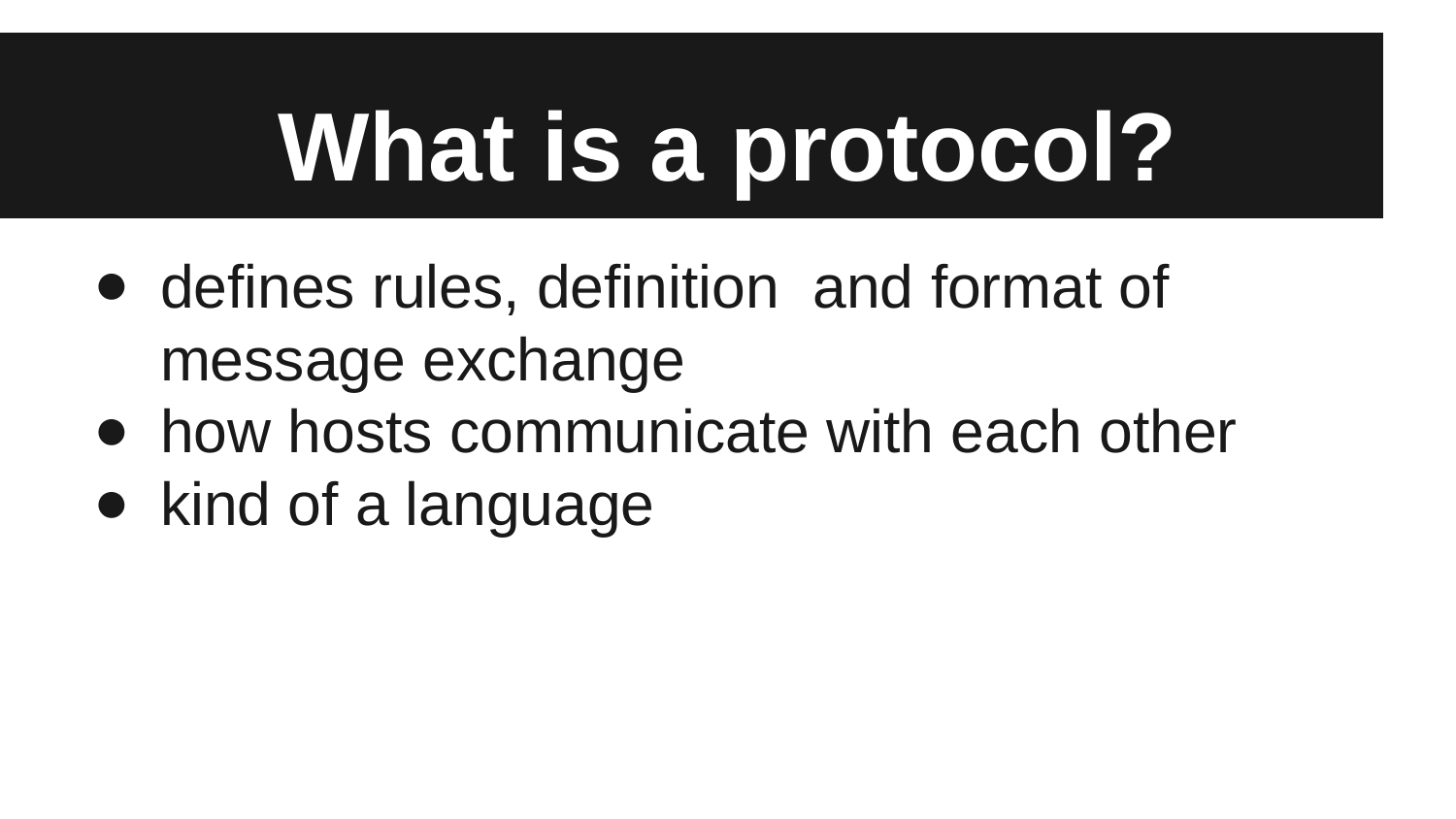

# What is a protocol?
defines rules, definition  and format of message exchange
how hosts communicate with each other
kind of a language